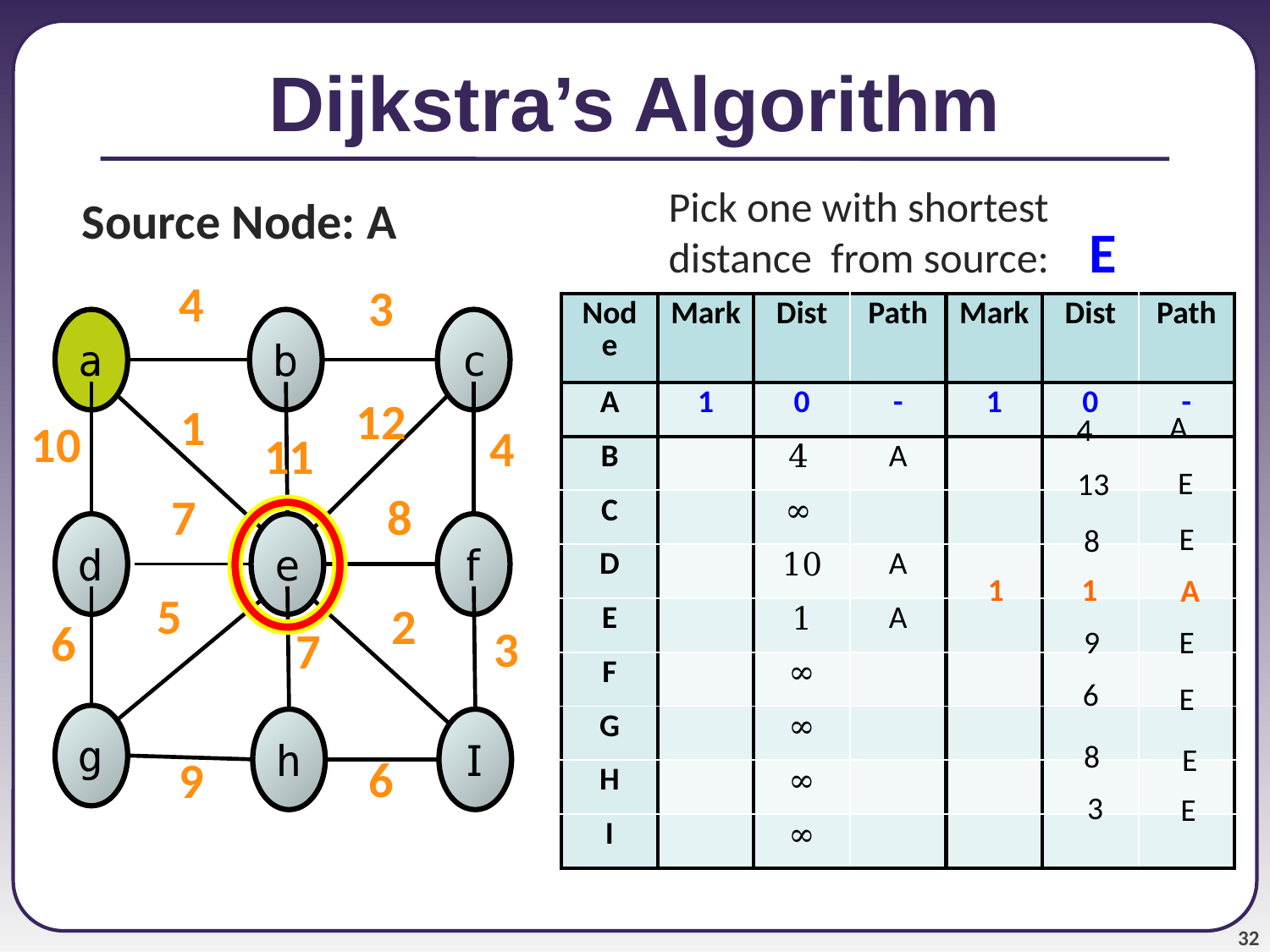

# Dijkstra’s Algorithm
Pick one with shortest distance  from source:
Source Node: A
E
4
3
a
b
c
12
1
10
4
11
8
7
d
e
f
5
2
6
3
7
g
h
I
6
9
| Node | Mark | Dist | Path | Mark | Dist | Path |
| --- | --- | --- | --- | --- | --- | --- |
| A | 1 | 0 | - | 1 | 0 | - |
| B |  | 4 | A |  |  |  |
| C |  | ∞ |  |  |  |  |
| D |  | 10 | A |  |  |  |
| E |  | 1 | A |  |  |  |
| F |  | ∞ |  |  |  |  |
| G |  | ∞ |  |  |  |  |
| H |  | ∞ |  |  |  |  |
| I |  | ∞ |  |  |  |  |
A
4
E
13

E
8
1
1
A
E
9
6
E
8
E
3
E